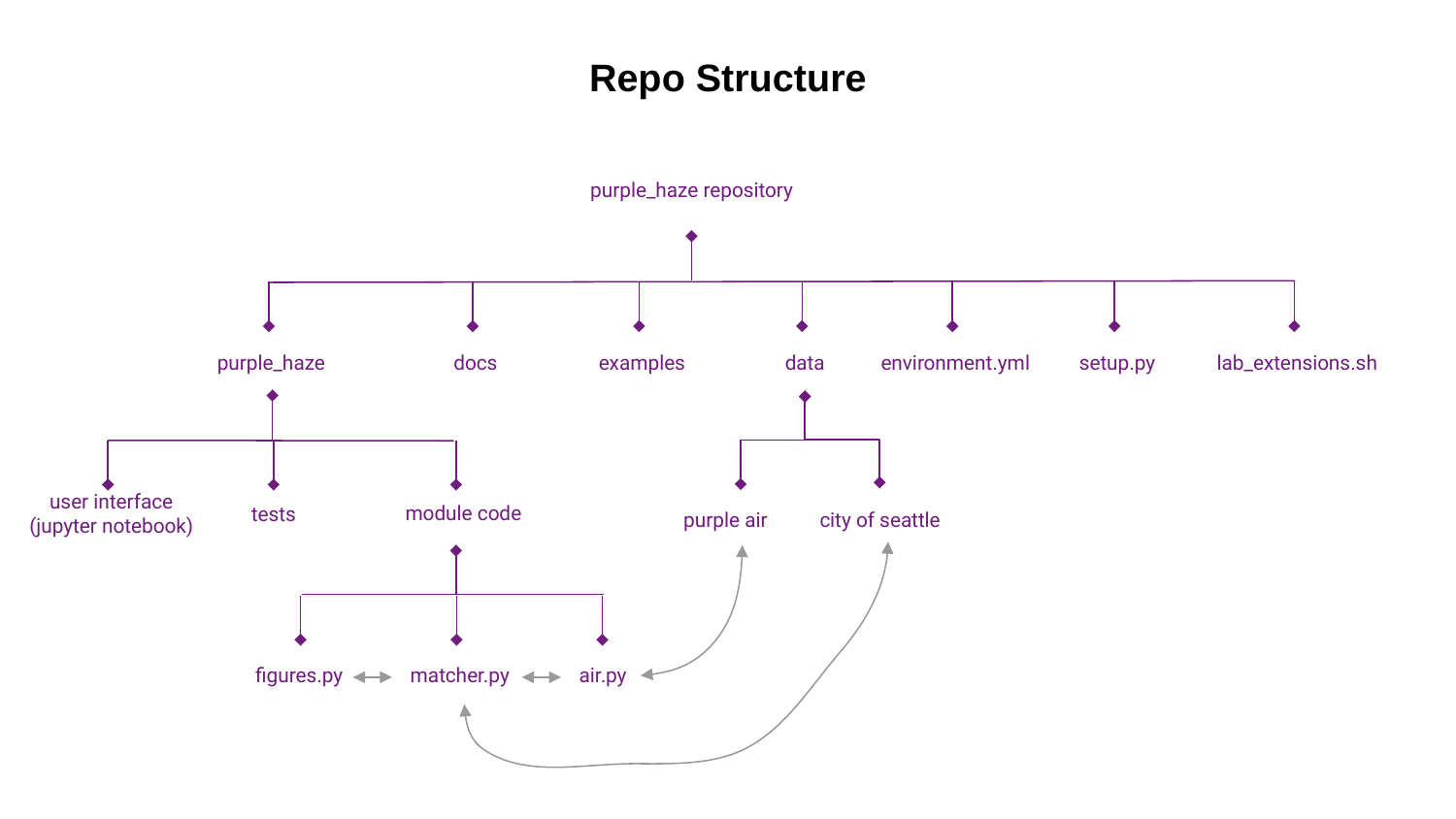

# Repo Structure
purple_haze repository
purple_haze
data
purple air
city of seattle
user interface
(jupyter notebook)
module code
tests
figures.py
matcher.py
air.py
docs
examples
environment.yml
setup.py
lab_extensions.sh